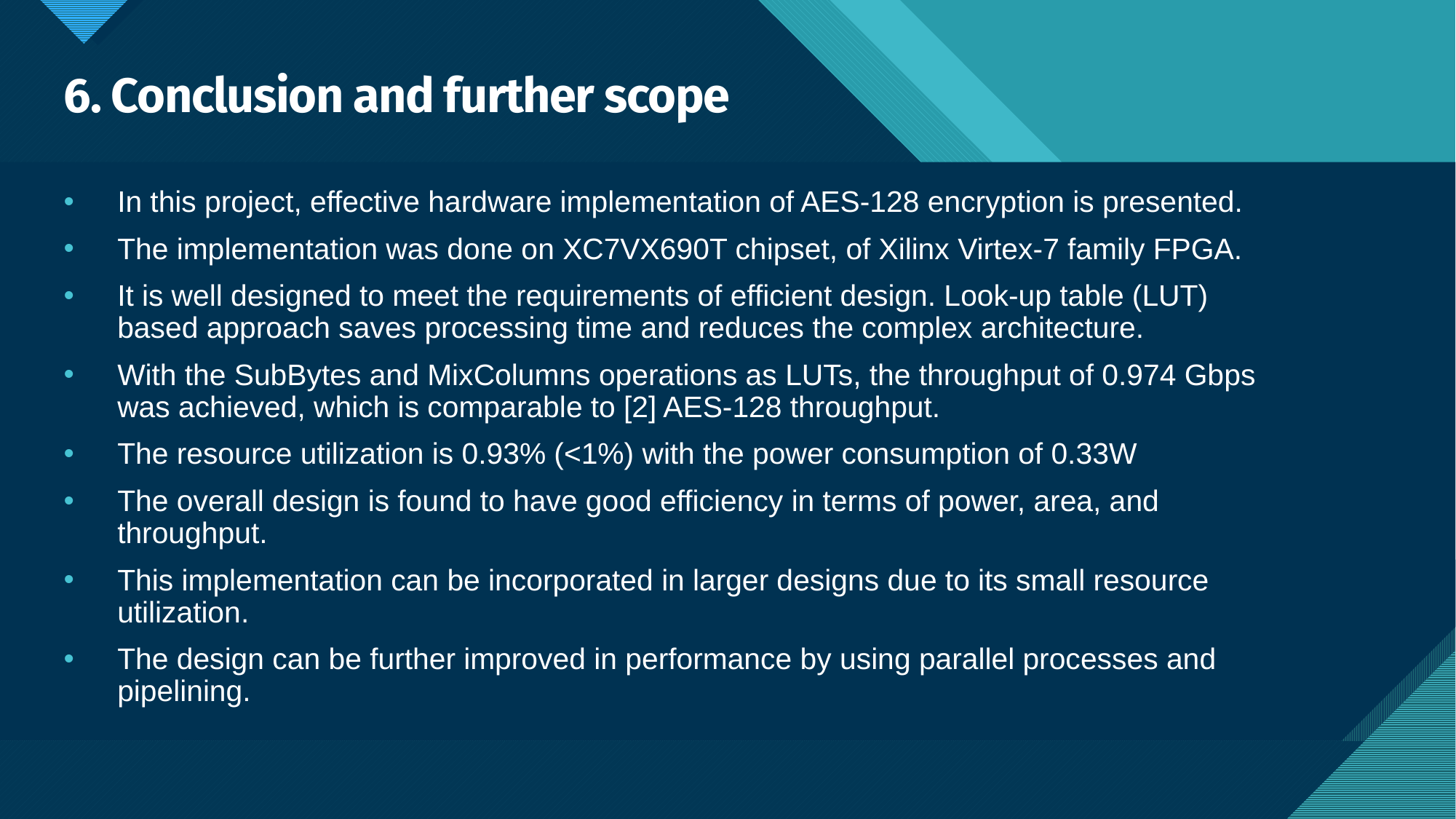

# 6. Conclusion and further scope
In this project, effective hardware implementation of AES-128 encryption is presented.
The implementation was done on XC7VX690T chipset, of Xilinx Virtex-7 family FPGA.
It is well designed to meet the requirements of efficient design. Look-up table (LUT) based approach saves processing time and reduces the complex architecture.
With the SubBytes and MixColumns operations as LUTs, the throughput of 0.974 Gbps was achieved, which is comparable to [2] AES-128 throughput.
The resource utilization is 0.93% (<1%) with the power consumption of 0.33W
The overall design is found to have good efficiency in terms of power, area, and throughput.
This implementation can be incorporated in larger designs due to its small resource utilization.
The design can be further improved in performance by using parallel processes and pipelining.